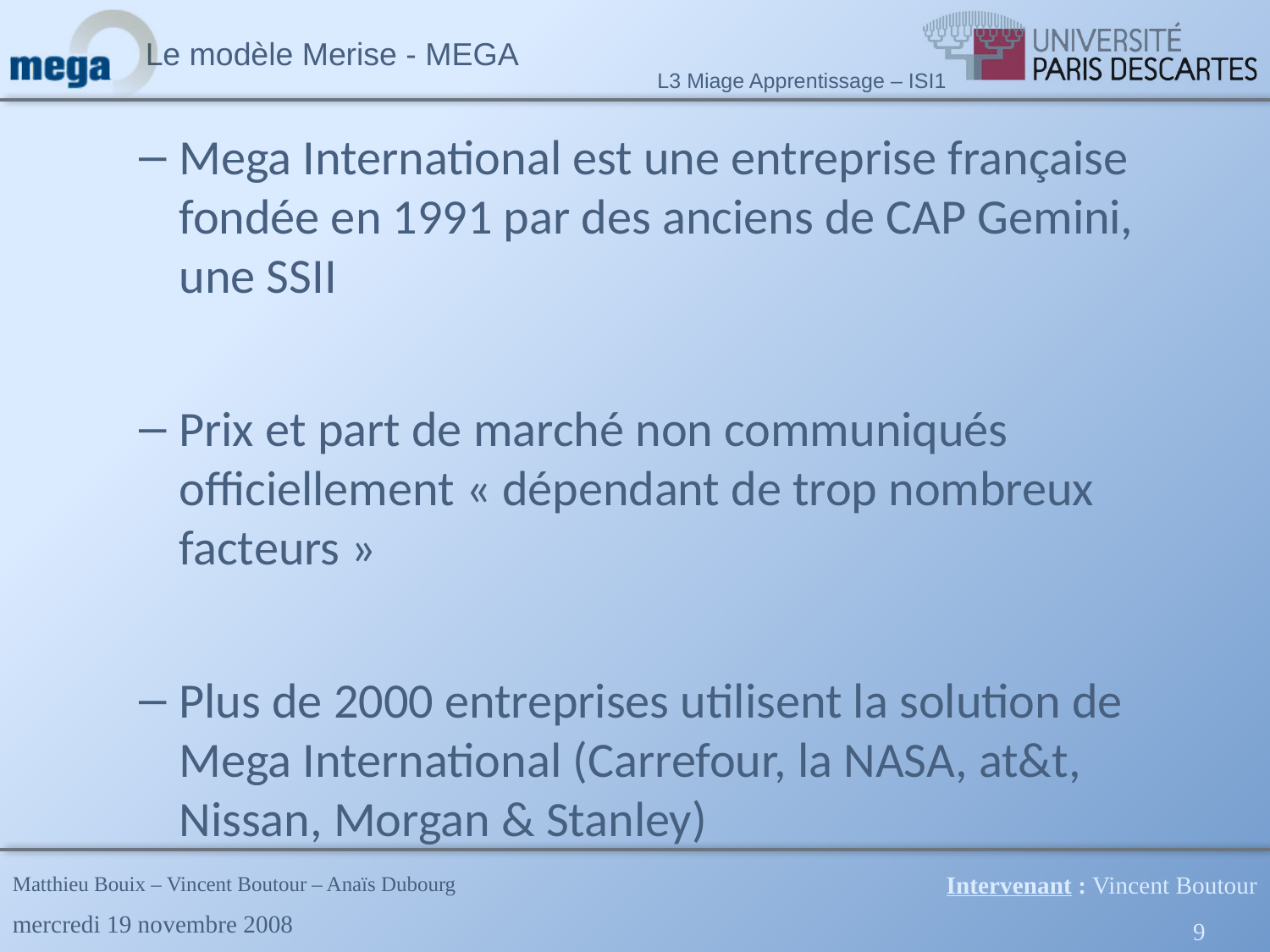

Mega International est une entreprise française fondée en 1991 par des anciens de CAP Gemini, une SSII

Prix et part de marché non communiqués officiellement « dépendant de trop nombreux facteurs »

Plus de 2000 entreprises utilisent la solution de Mega International (Carrefour, la NASA, at&t, Nissan, Morgan & Stanley)

Intervenant : Vincent Boutour